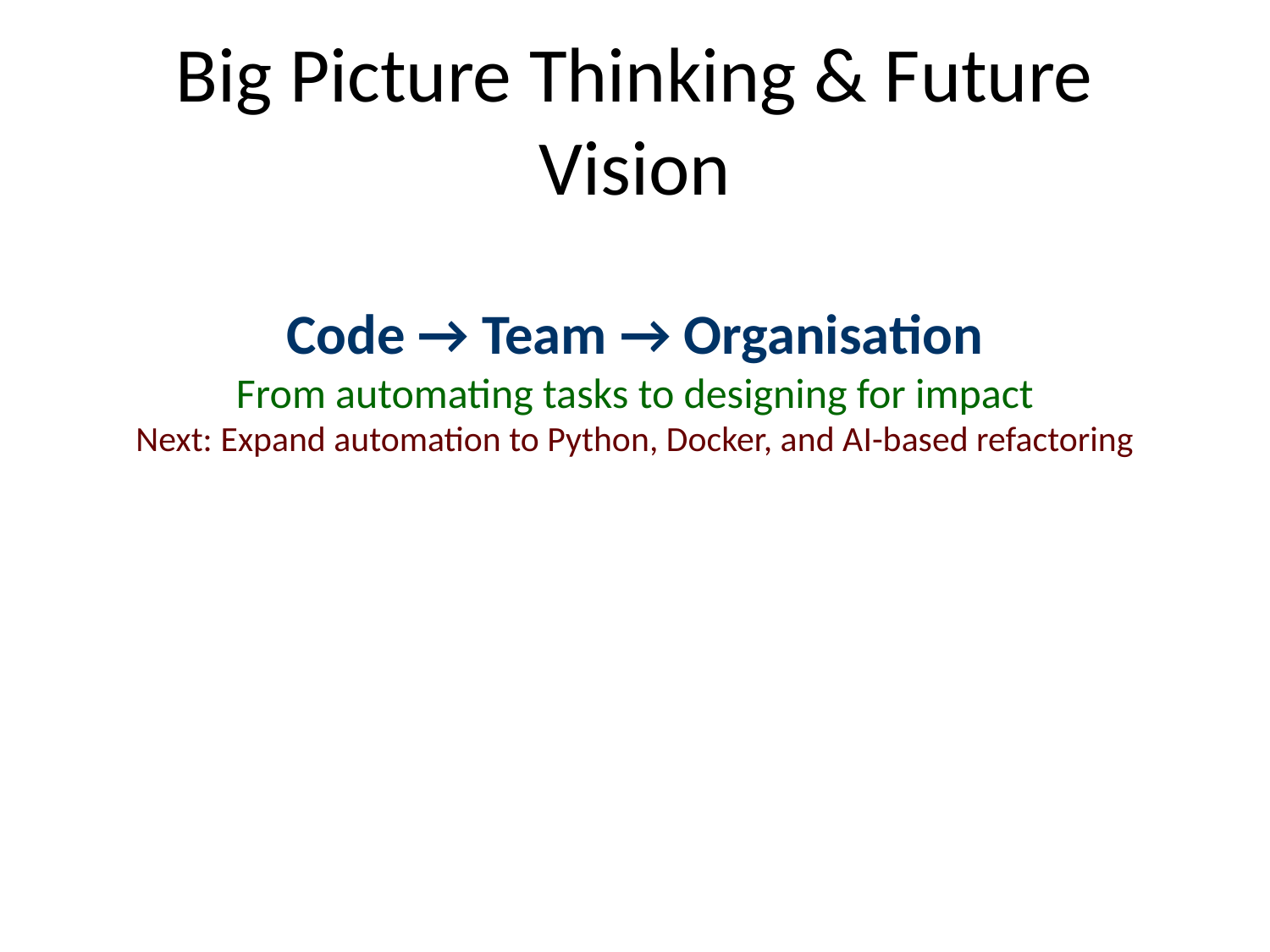

# Big Picture Thinking & Future Vision

Code → Team → Organisation
From automating tasks to designing for impact
Next: Expand automation to Python, Docker, and AI-based refactoring